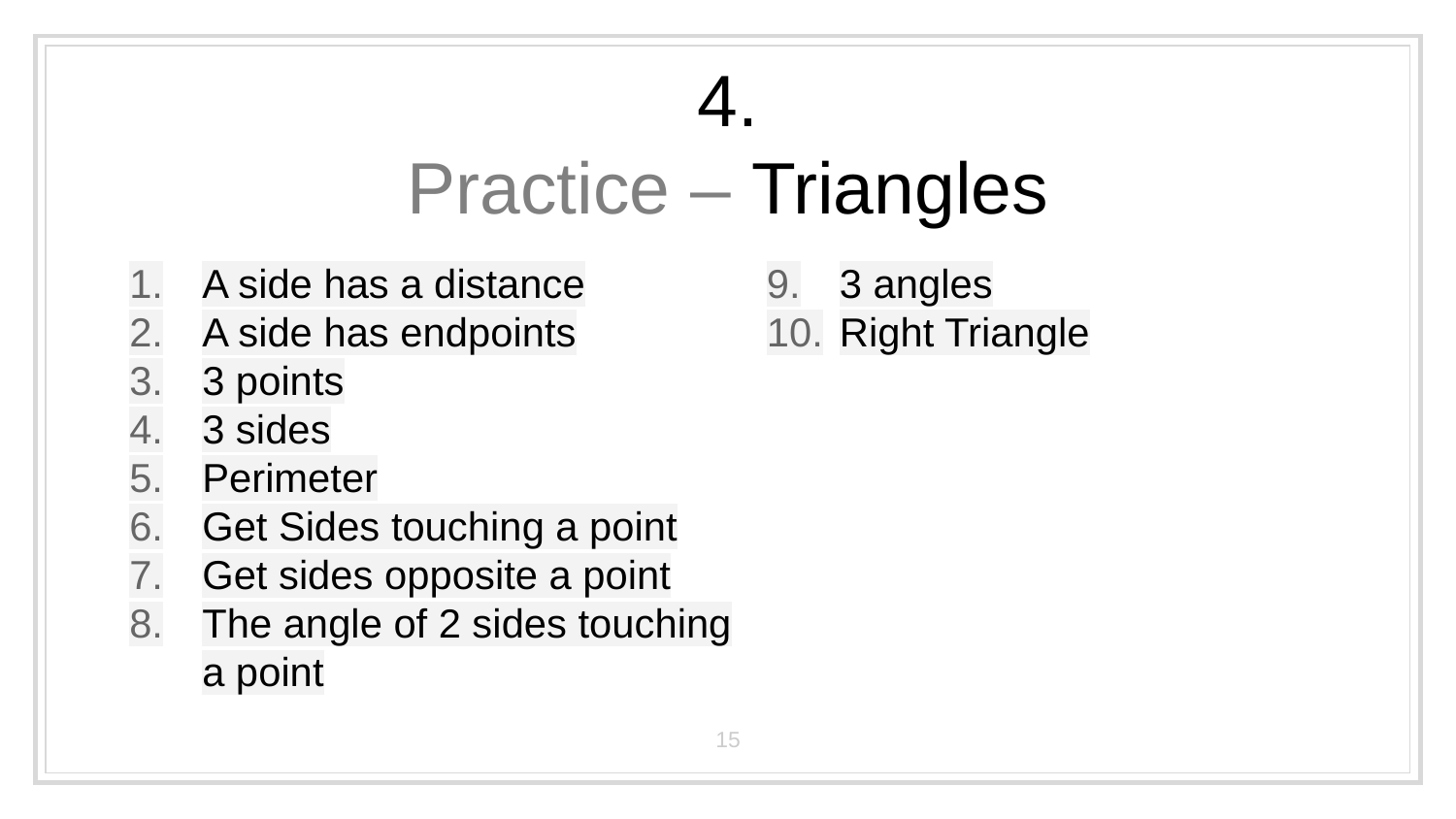

# 4.
Practice – Triangles
A side has a distance
A side has endpoints
3 points
3 sides
Perimeter
Get Sides touching a point
Get sides opposite a point
The angle of 2 sides touching a point
3 angles
Right Triangle

15